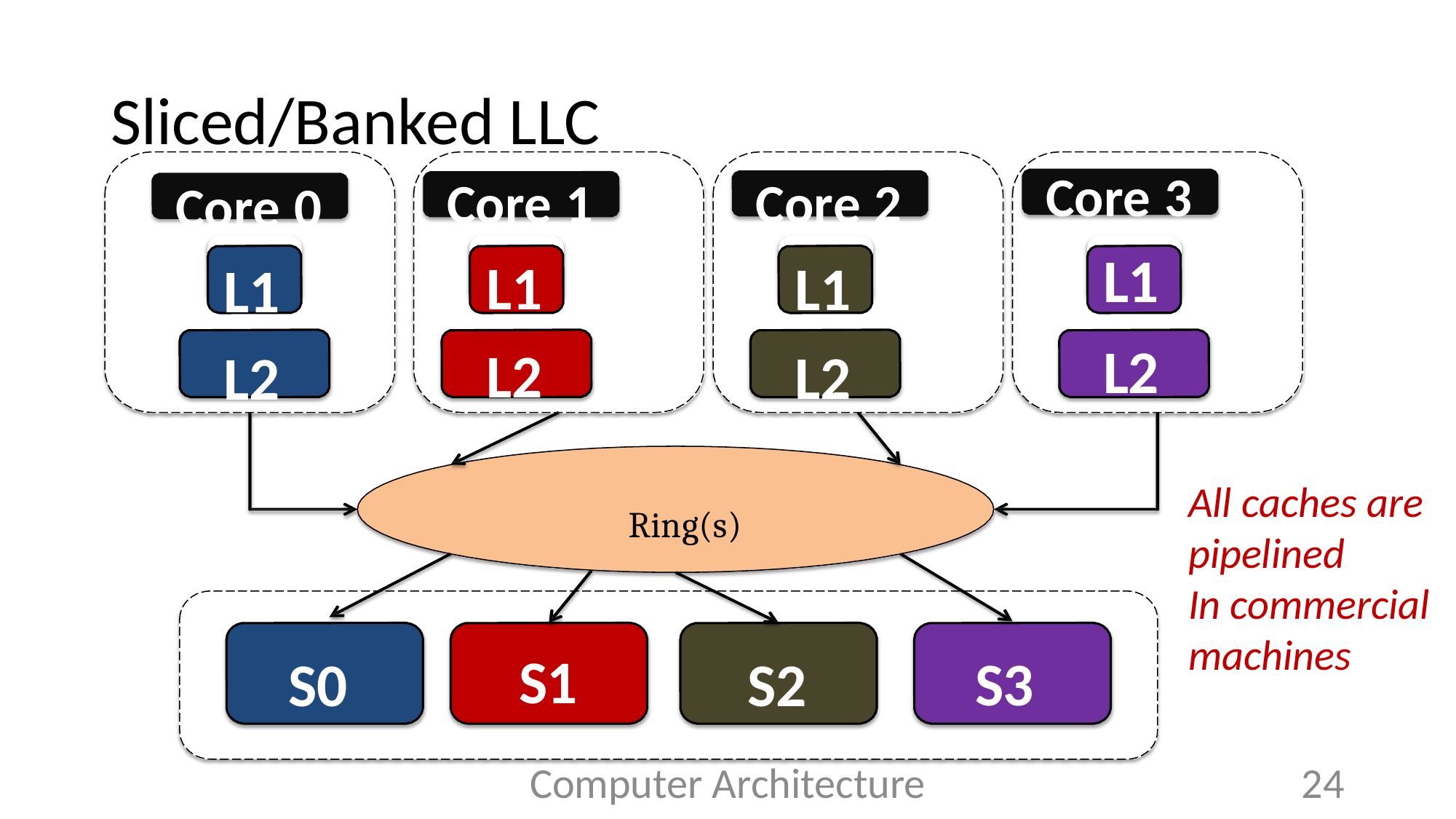

# Sliced/Banked LLC

Core 2 L1 L2
Core 1 L1 L2
Core 0 L1 L2
Core 3
L1
L2

All caches are
pipelined
In commercial
machines
Ring(s)

 S1

 S3
 S2
 S0
Computer Architecture
24